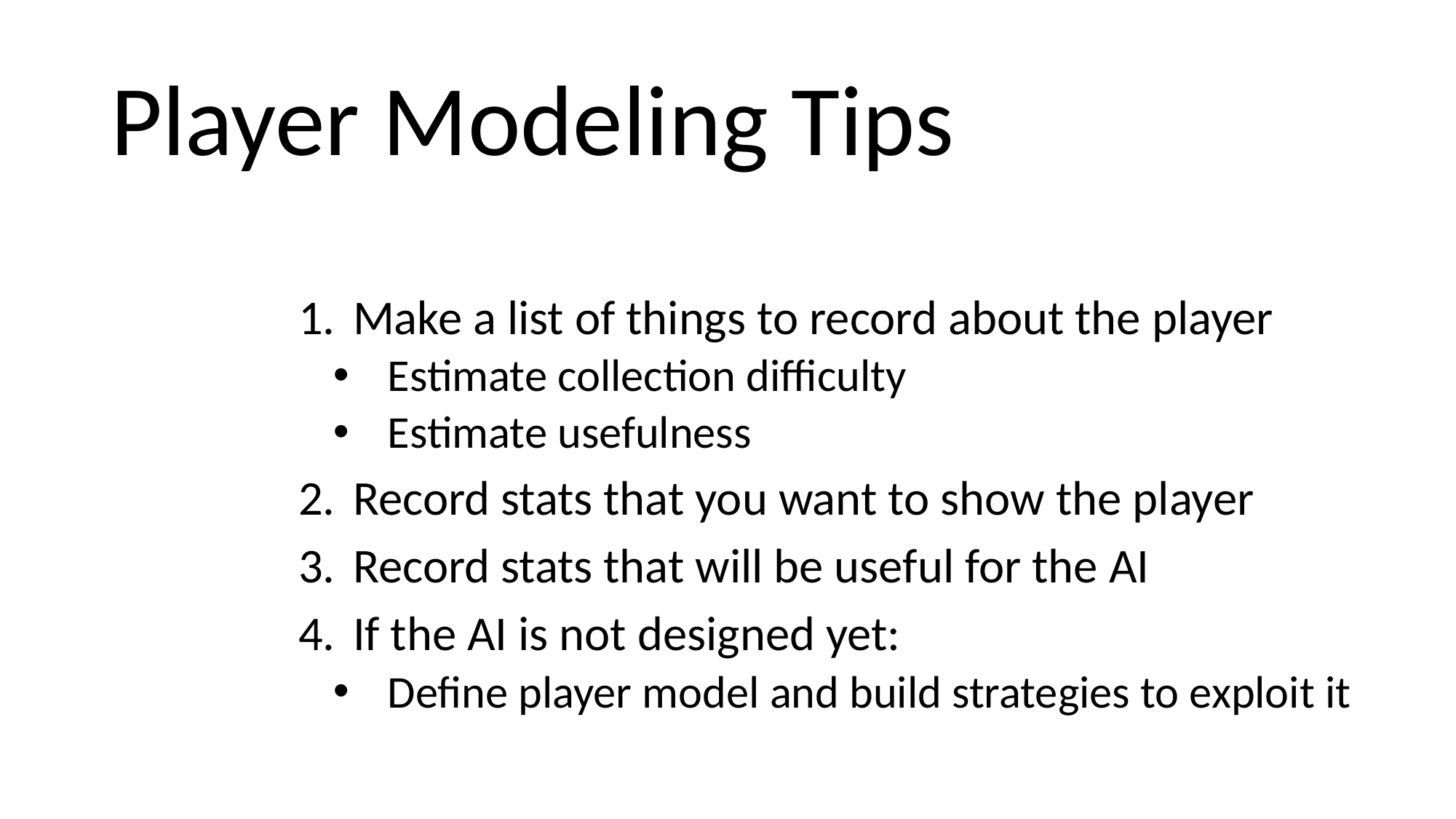

# Player Modeling Tips
Make a list of things to record about the player
Estimate collection difficulty
Estimate usefulness
Record stats that you want to show the player
Record stats that will be useful for the AI
If the AI is not designed yet:
Define player model and build strategies to exploit it